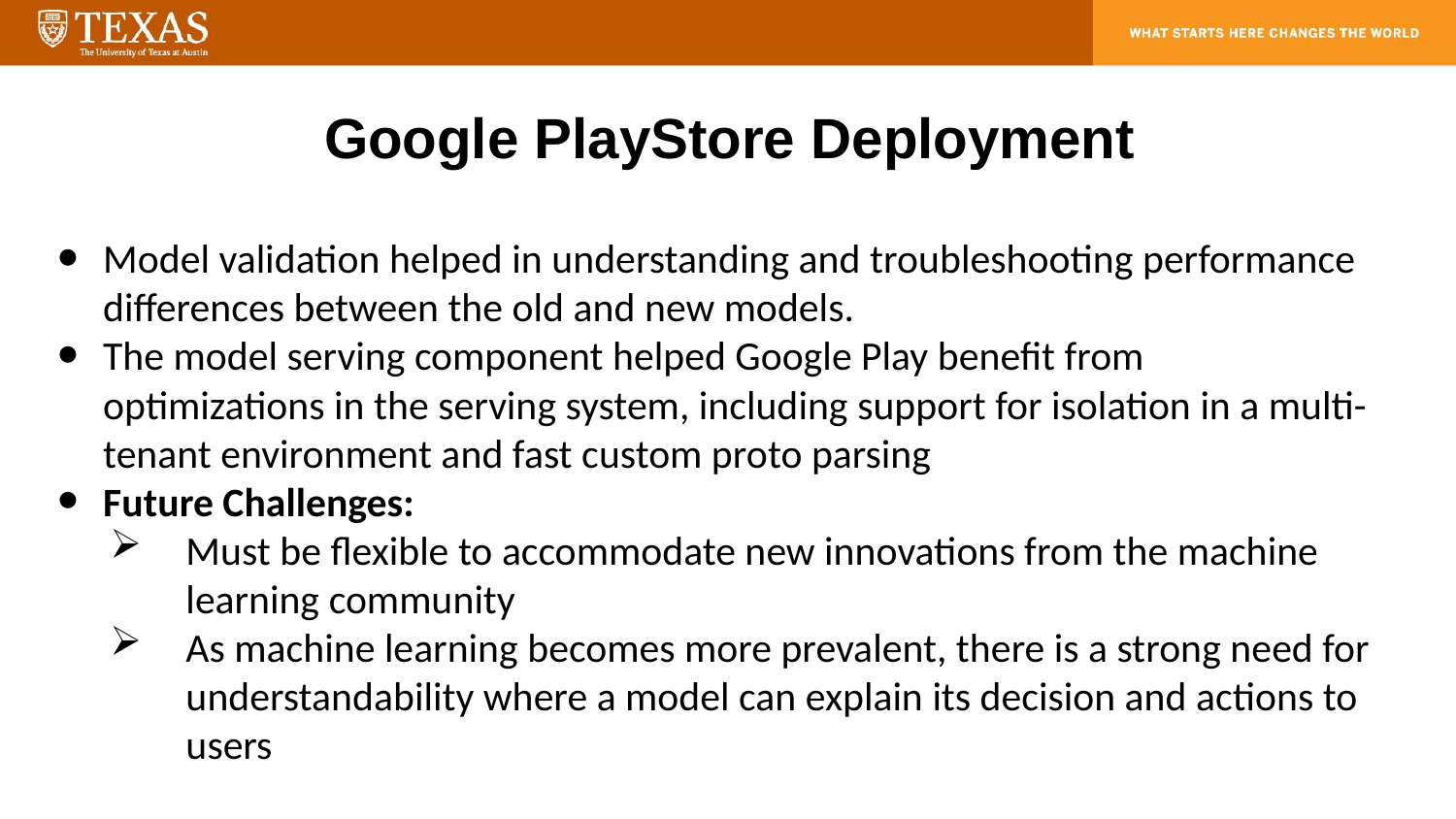

Google PlayStore Deployment
Model validation helped in understanding and troubleshooting performance differences between the old and new models.
The model serving component helped Google Play benefit from optimizations in the serving system, including support for isolation in a multi-tenant environment and fast custom proto parsing
Future Challenges:
Must be flexible to accommodate new innovations from the machine learning community
As machine learning becomes more prevalent, there is a strong need for understandability where a model can explain its decision and actions to users